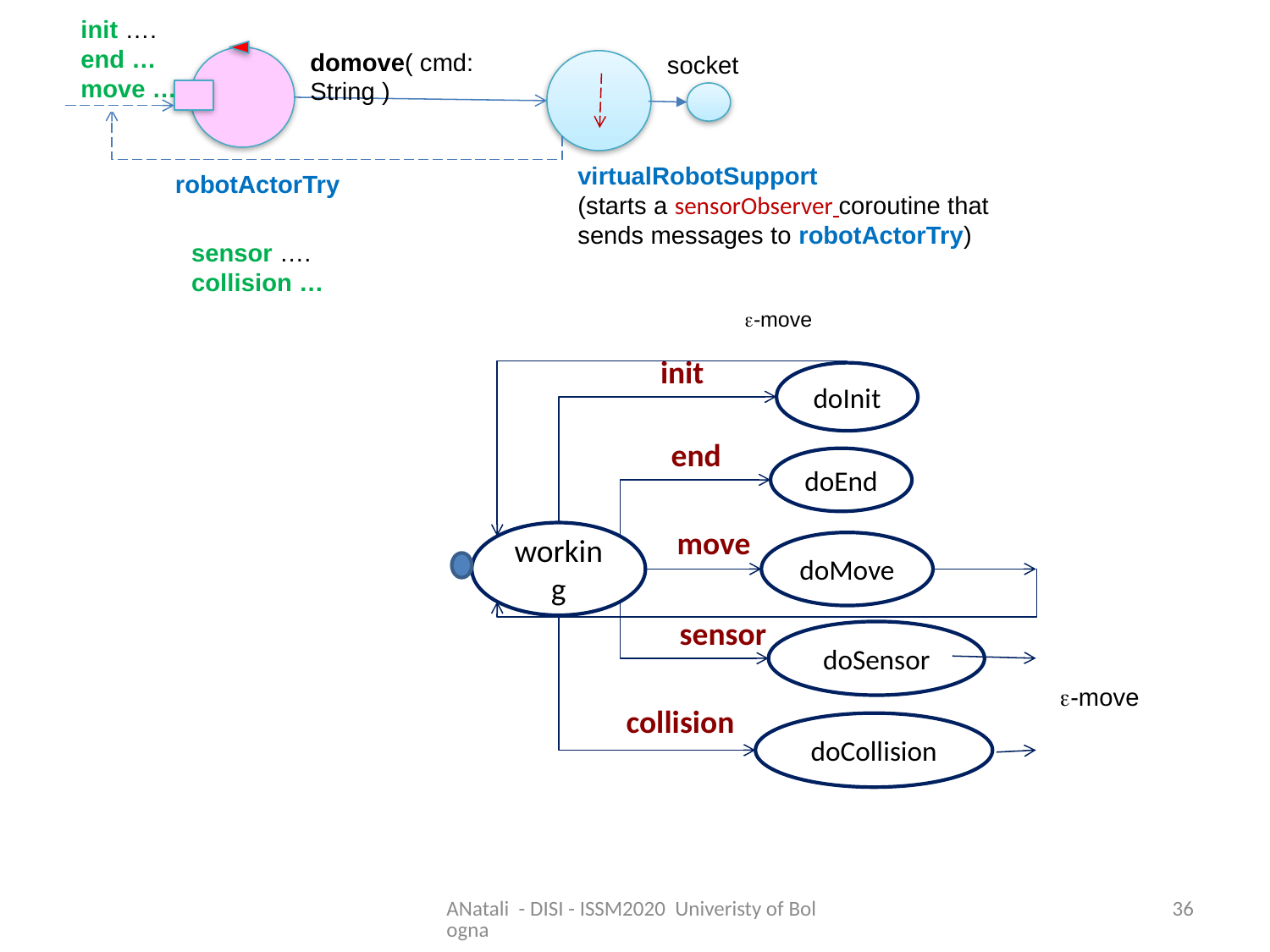

init ….
end …
move …
domove( cmd: String )

socket

virtualRobotSupport
(starts a sensorObserver coroutine that
sends messages to robotActorTry)
robotActorTry

sensor ….
collision …
ε-move
init
doInit
end
doEnd
move
working
doMove

sensor
doSensor
ε-move
collision
doCollision
ANatali  - DISI - ISSM2020  Univeristy of Bologna
36